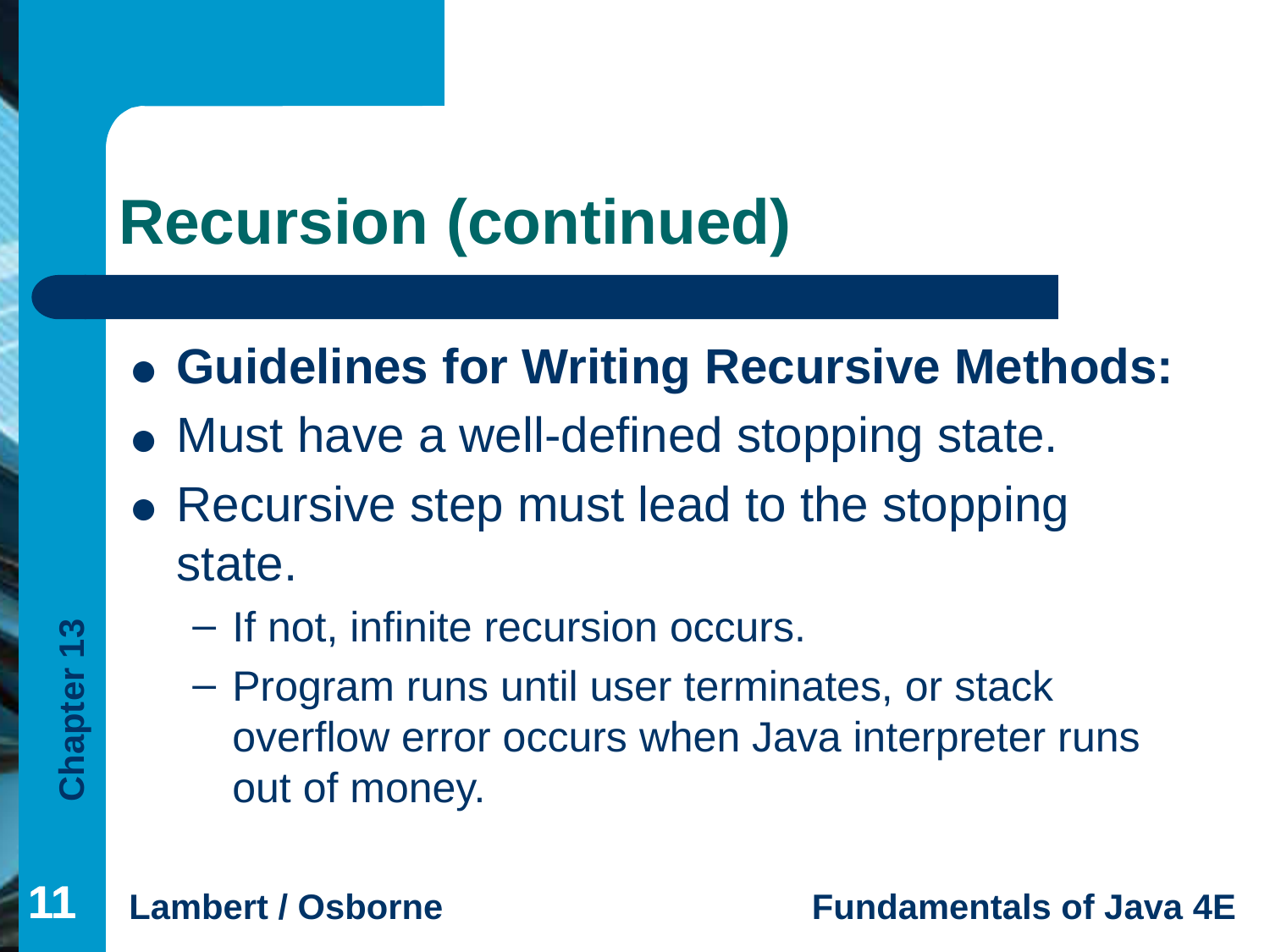

# Recursion (continued)
Guidelines for Writing Recursive Methods:
Must have a well-defined stopping state.
Recursive step must lead to the stopping state.
If not, infinite recursion occurs.
Program runs until user terminates, or stack overflow error occurs when Java interpreter runs out of money.

11
11
11